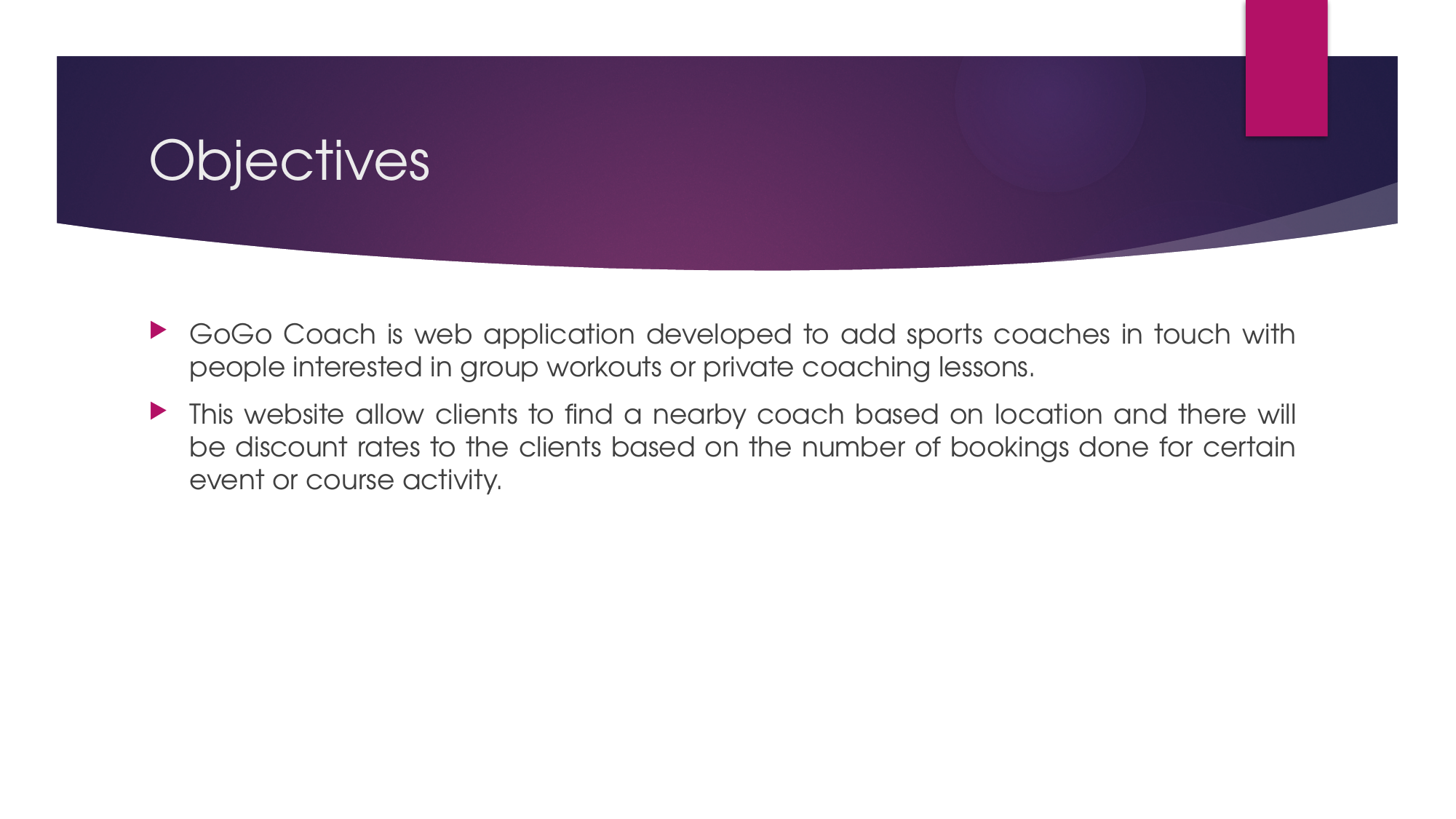

# Objectives
GoGo Coach is web application developed to add sports coaches in touch with people interested in group workouts or private coaching lessons.
This website allow clients to find a nearby coach based on location and there will be discount rates to the clients based on the number of bookings done for certain event or course activity.